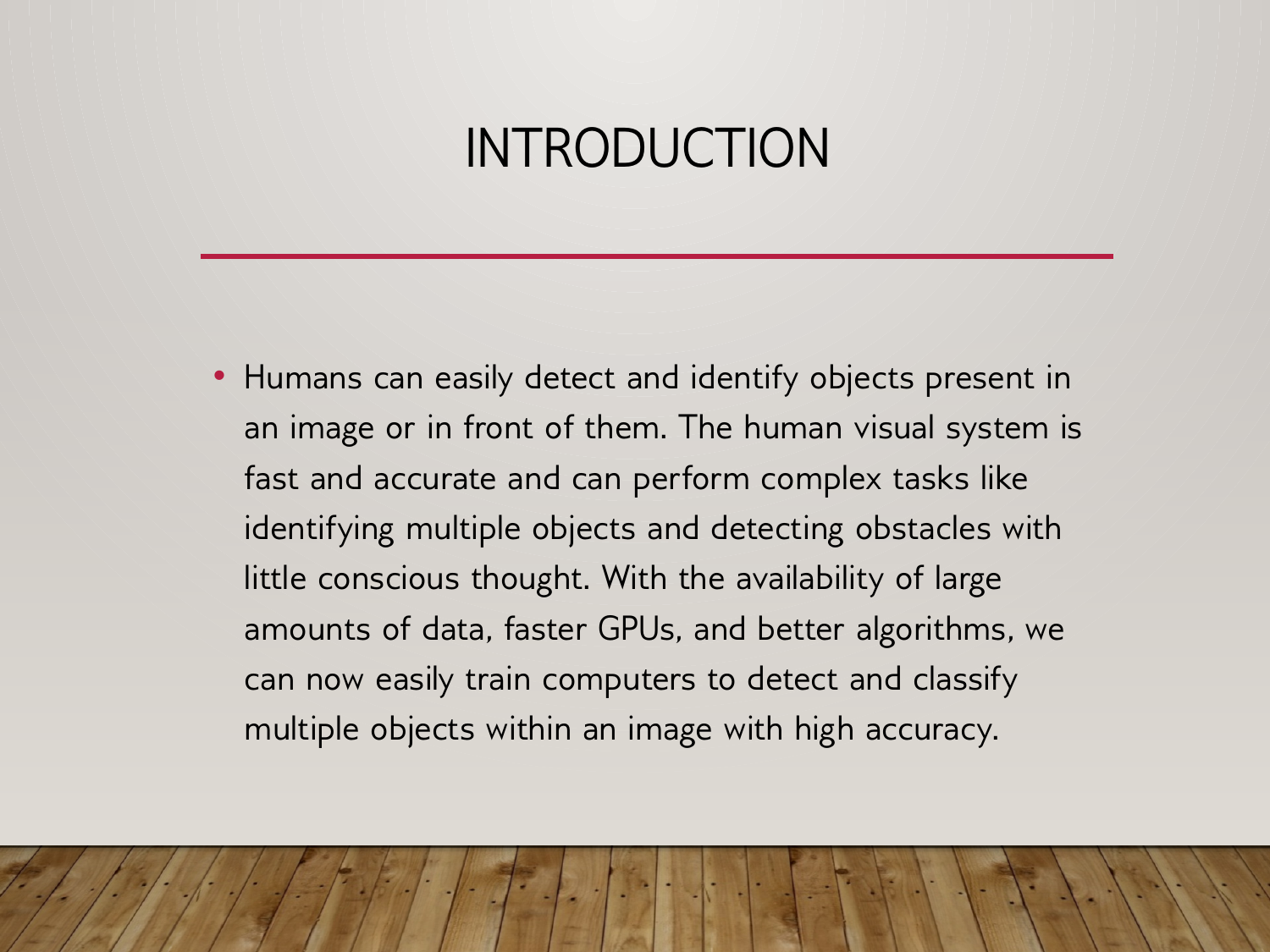

# Introduction

Humans can easily detect and identify objects present in an image or in front of them. The human visual system is fast and accurate and can perform complex tasks like identifying multiple objects and detecting obstacles with little conscious thought. With the availability of large amounts of data, faster GPUs, and better algorithms, we can now easily train computers to detect and classify multiple objects within an image with high accuracy.